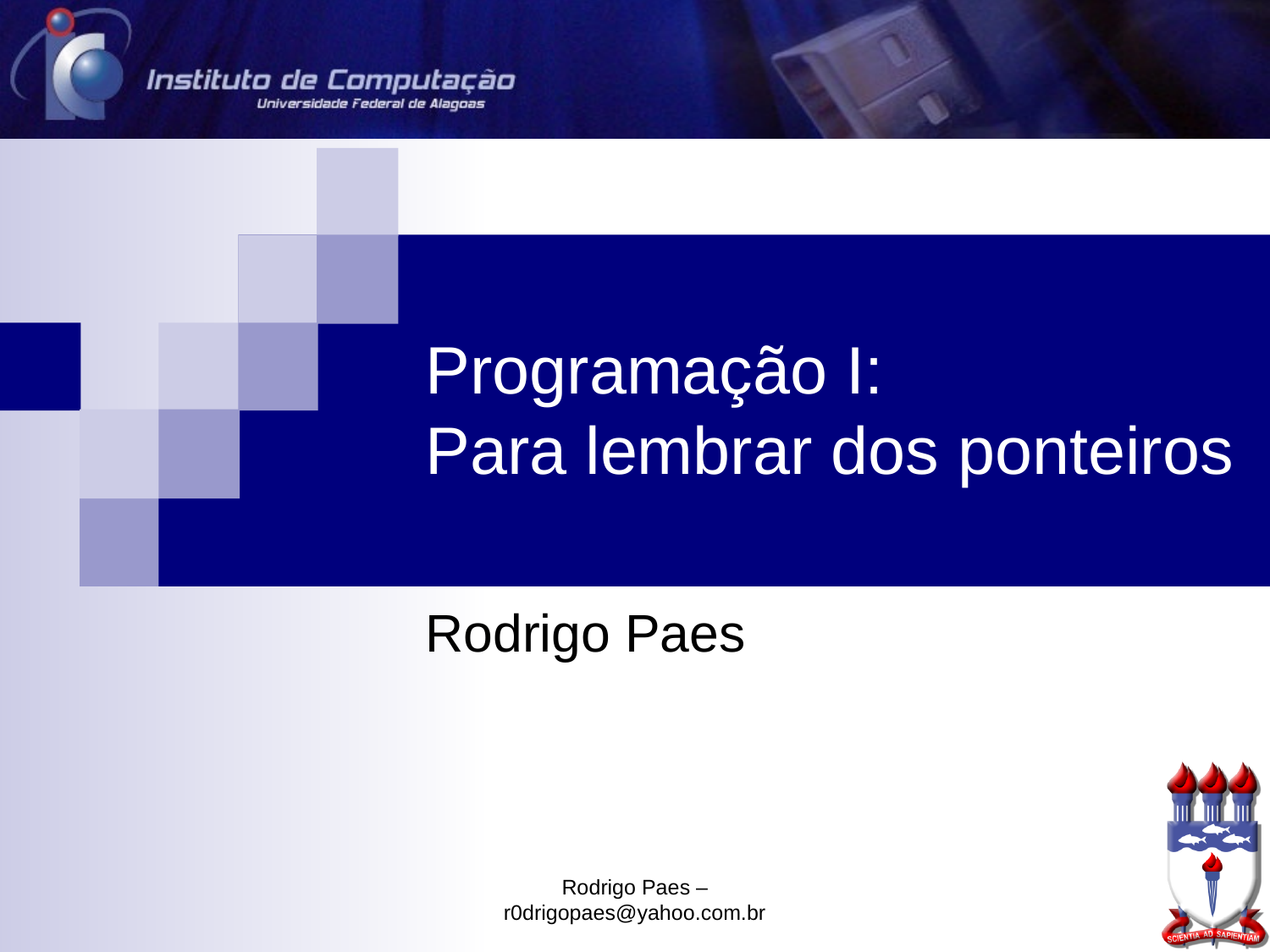

# Programação I: Para lembrar dos ponteiros
Rodrigo Paes

Rodrigo Paes – r0drigopaes@yahoo.com.br